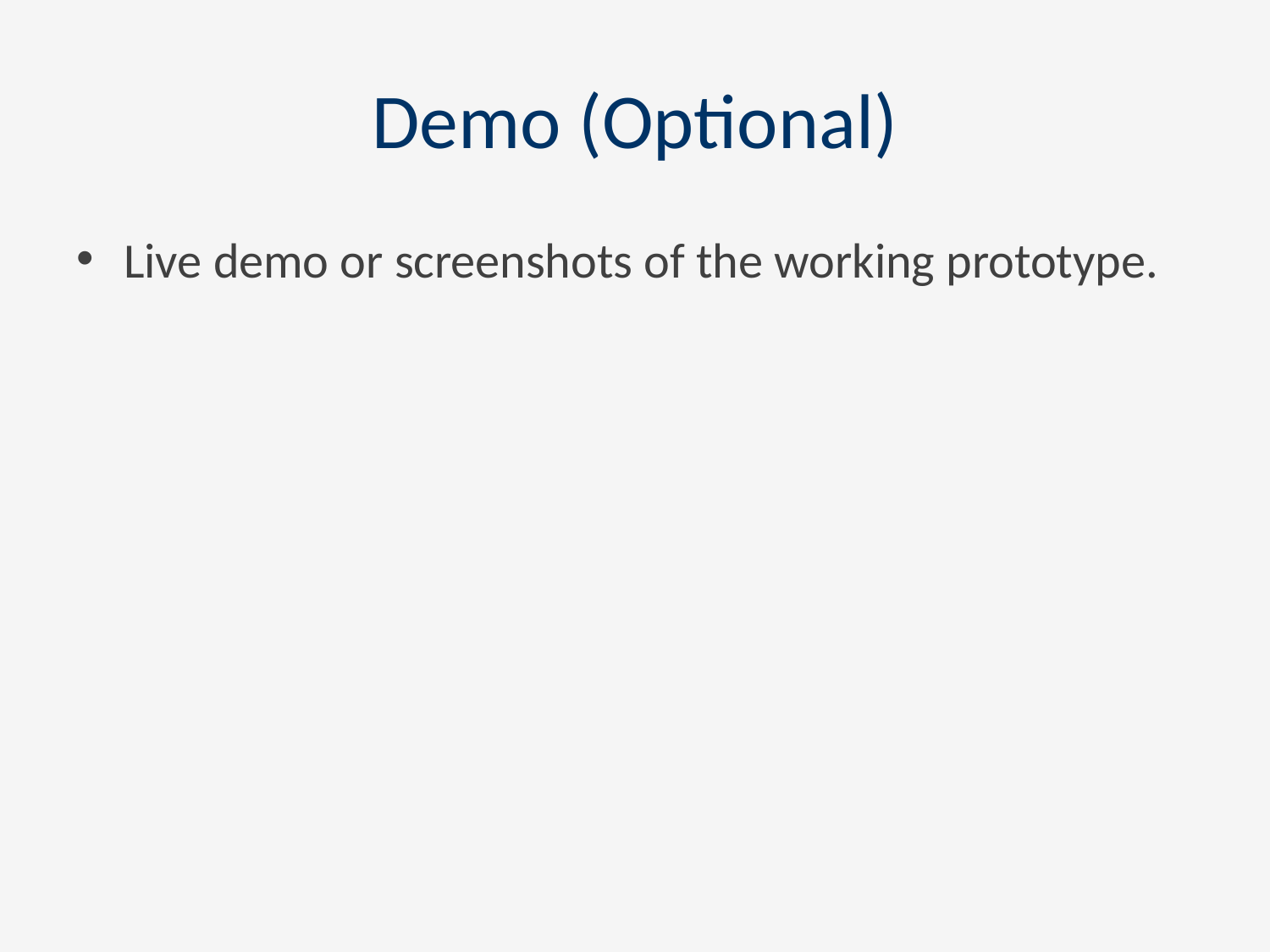

# Demo (Optional)
Live demo or screenshots of the working prototype.